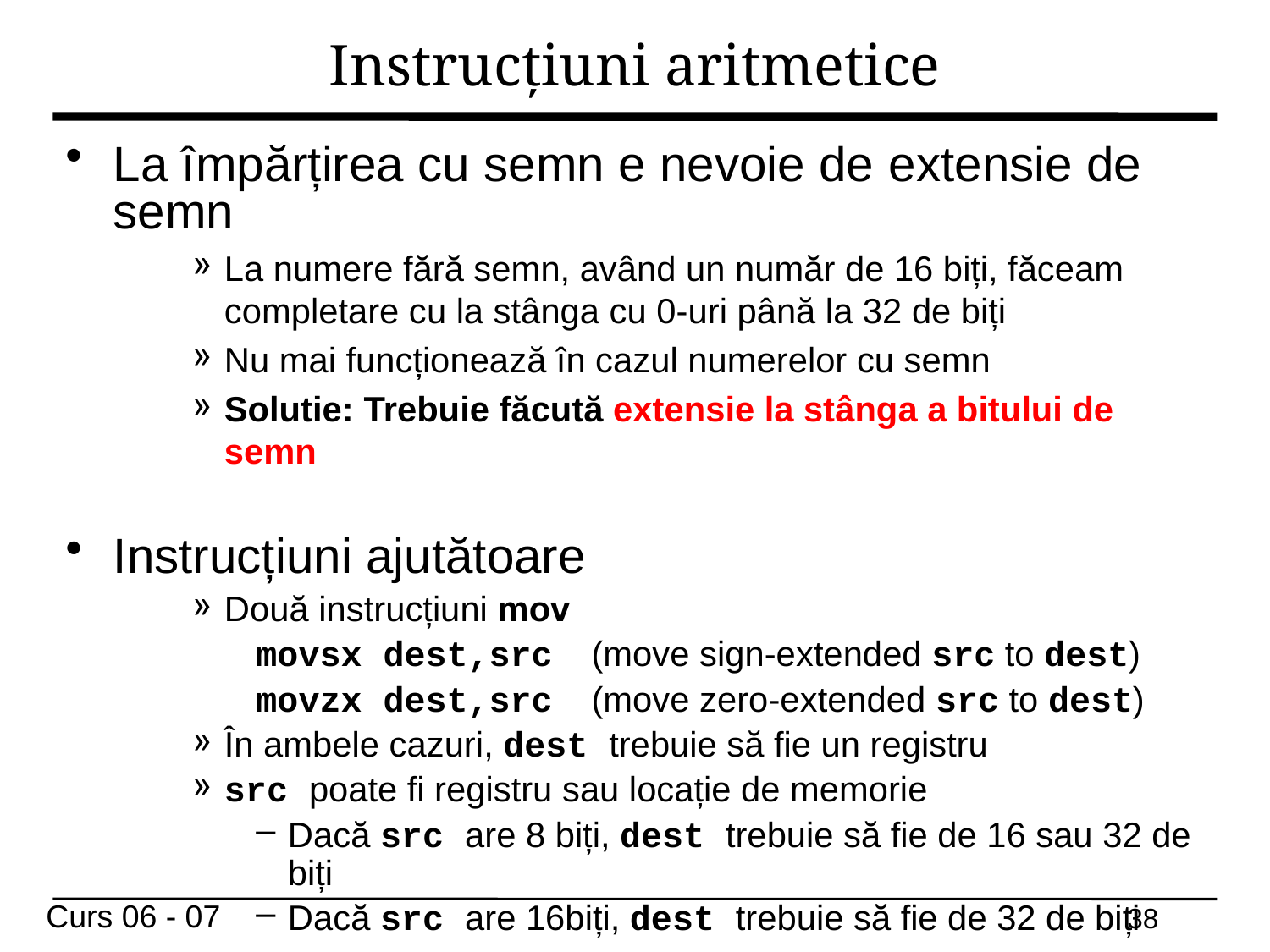

# Instrucțiuni aritmetice
La împărțirea cu semn e nevoie de extensie de semn
La numere fără semn, având un număr de 16 biți, făceam completare cu la stânga cu 0-uri până la 32 de biți
Nu mai funcționează în cazul numerelor cu semn
Solutie: Trebuie făcută extensie la stânga a bitului de semn

Instrucțiuni ajutătoare
Două instrucțiuni mov
movsx dest,src    (move sign-extended src to dest)
movzx dest,src    (move zero-extended src to dest)
În ambele cazuri, dest trebuie să fie un registru
src poate fi registru sau locație de memorie
Dacă src are 8 biți, dest trebuie să fie de 16 sau 32 de biți
Dacă src are 16biți, dest trebuie să fie de 32 de biți